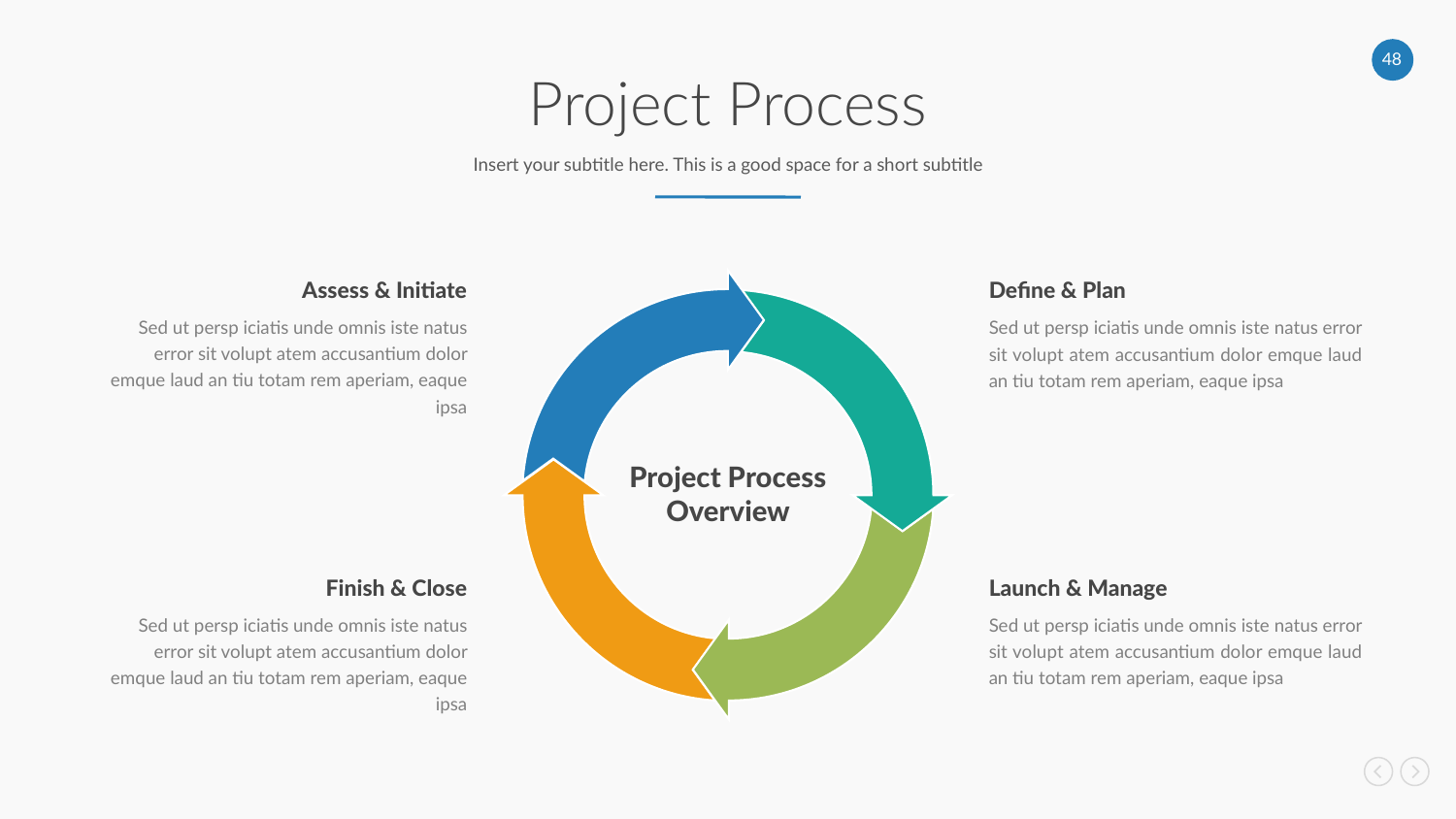

Project Process
Insert your subtitle here. This is a good space for a short subtitle

Assess & Initiate
Sed ut persp iciatis unde omnis iste natus error sit volupt atem accusantium dolor emque laud an tiu totam rem aperiam, eaque ipsa
Define & Plan
Sed ut persp iciatis unde omnis iste natus error sit volupt atem accusantium dolor emque laud an tiu totam rem aperiam, eaque ipsa
Project Process Overview
Finish & Close
Sed ut persp iciatis unde omnis iste natus error sit volupt atem accusantium dolor emque laud an tiu totam rem aperiam, eaque ipsa
Launch & Manage
Sed ut persp iciatis unde omnis iste natus error sit volupt atem accusantium dolor emque laud an tiu totam rem aperiam, eaque ipsa